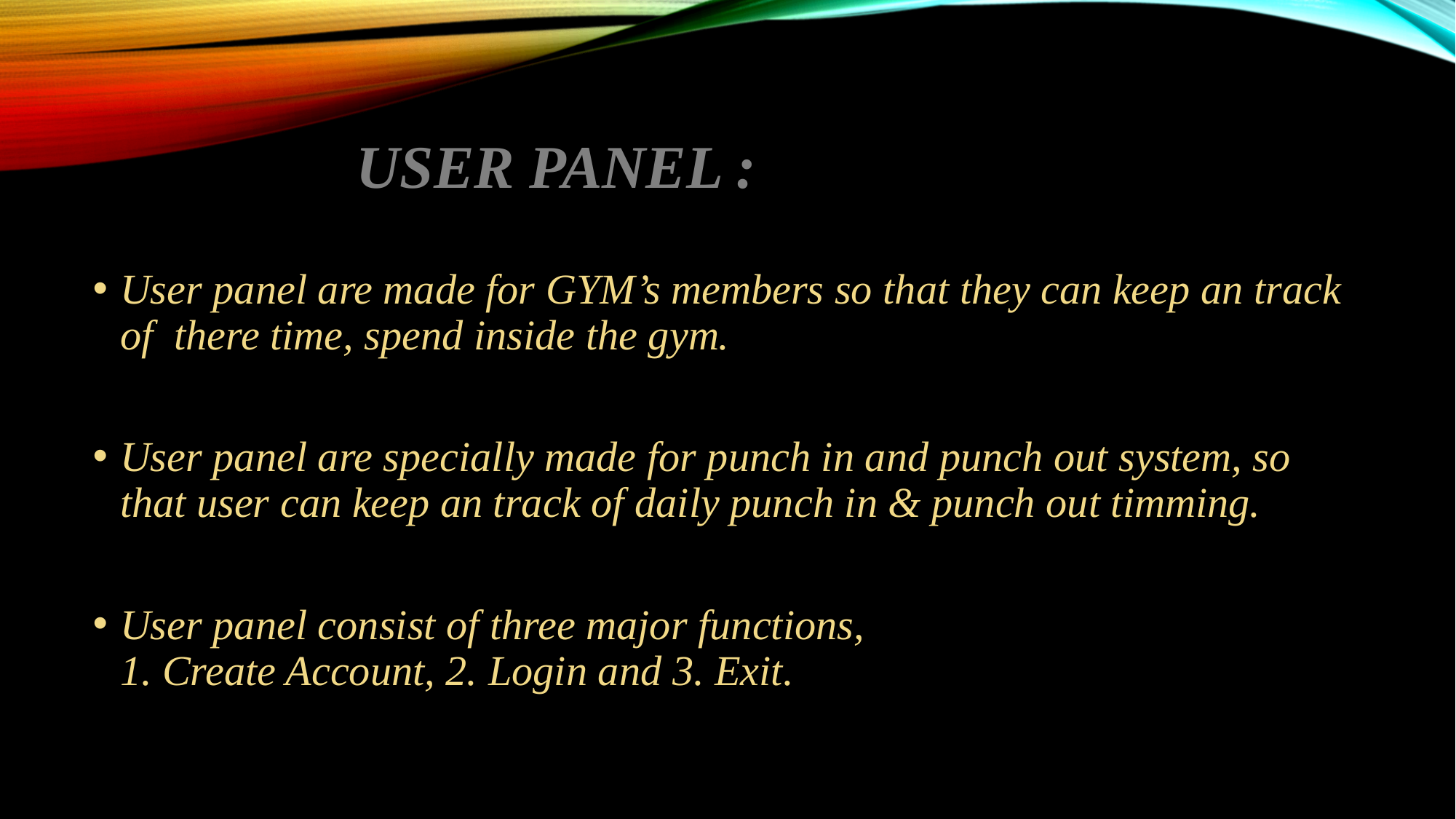

# User Panel :
User panel are made for GYM’s members so that they can keep an track of  there time, spend inside the gym.

User panel are specially made for punch in and punch out system, so that user can keep an track of daily punch in & punch out timming.

User panel consist of three major functions,
1. Create Account, 2. Login and 3. Exit.